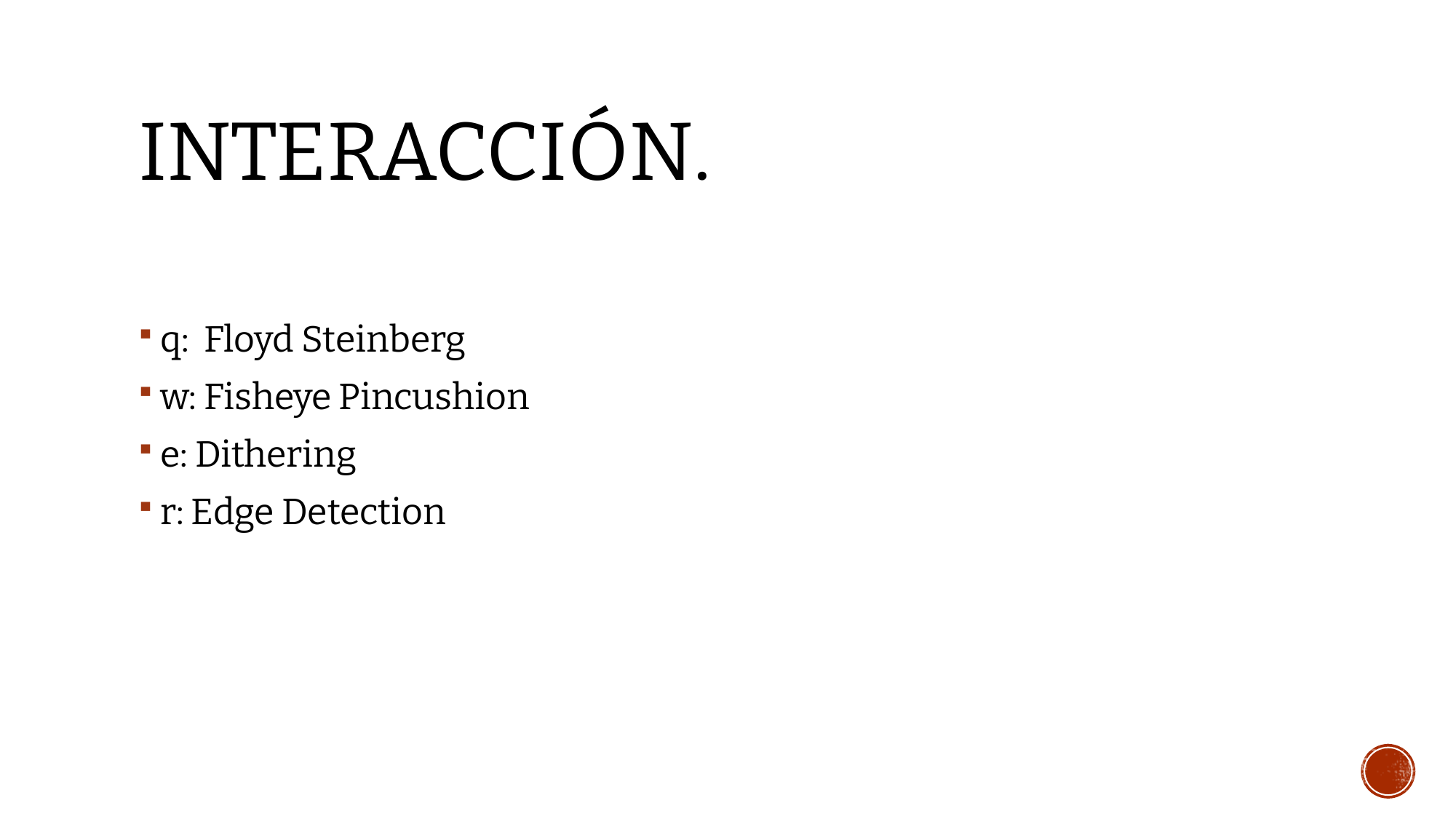

# Interacción.

q:  Floyd Steinberg
w: Fisheye Pincushion
e: Dithering
r: Edge Detection